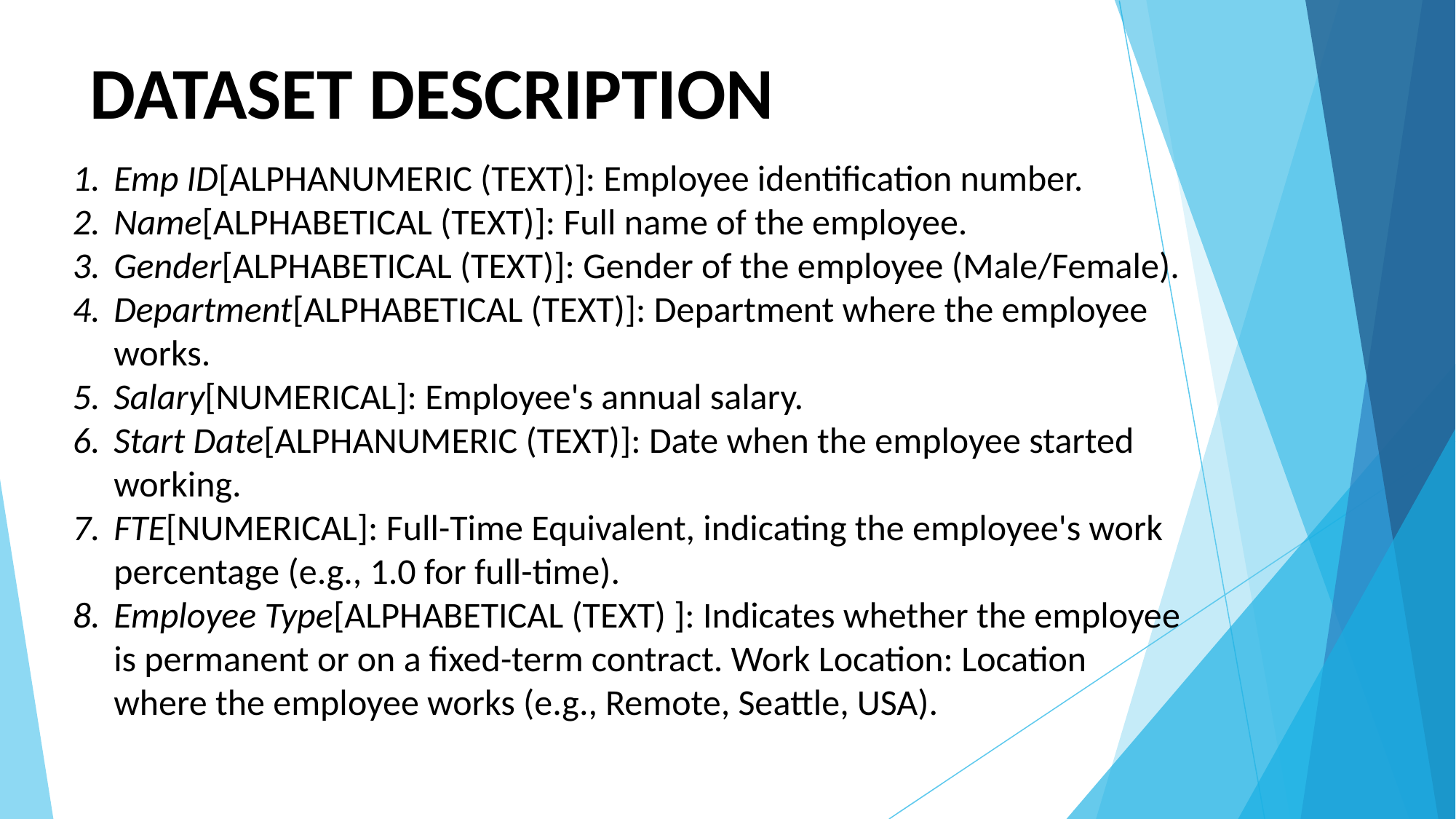

# DATASET DESCRIPTION
Emp ID[ALPHANUMERIC (TEXT)]: Employee identification number.
Name[ALPHABETICAL (TEXT)]: Full name of the employee.
Gender[ALPHABETICAL (TEXT)]: Gender of the employee (Male/Female).
Department[ALPHABETICAL (TEXT)]: Department where the employee works.
Salary[NUMERICAL]: Employee's annual salary.
Start Date[ALPHANUMERIC (TEXT)]: Date when the employee started working.
FTE[NUMERICAL]: Full-Time Equivalent, indicating the employee's work percentage (e.g., 1.0 for full-time).
Employee Type[ALPHABETICAL (TEXT) ]: Indicates whether the employee is permanent or on a fixed-term contract. Work Location: Location where the employee works (e.g., Remote, Seattle, USA).